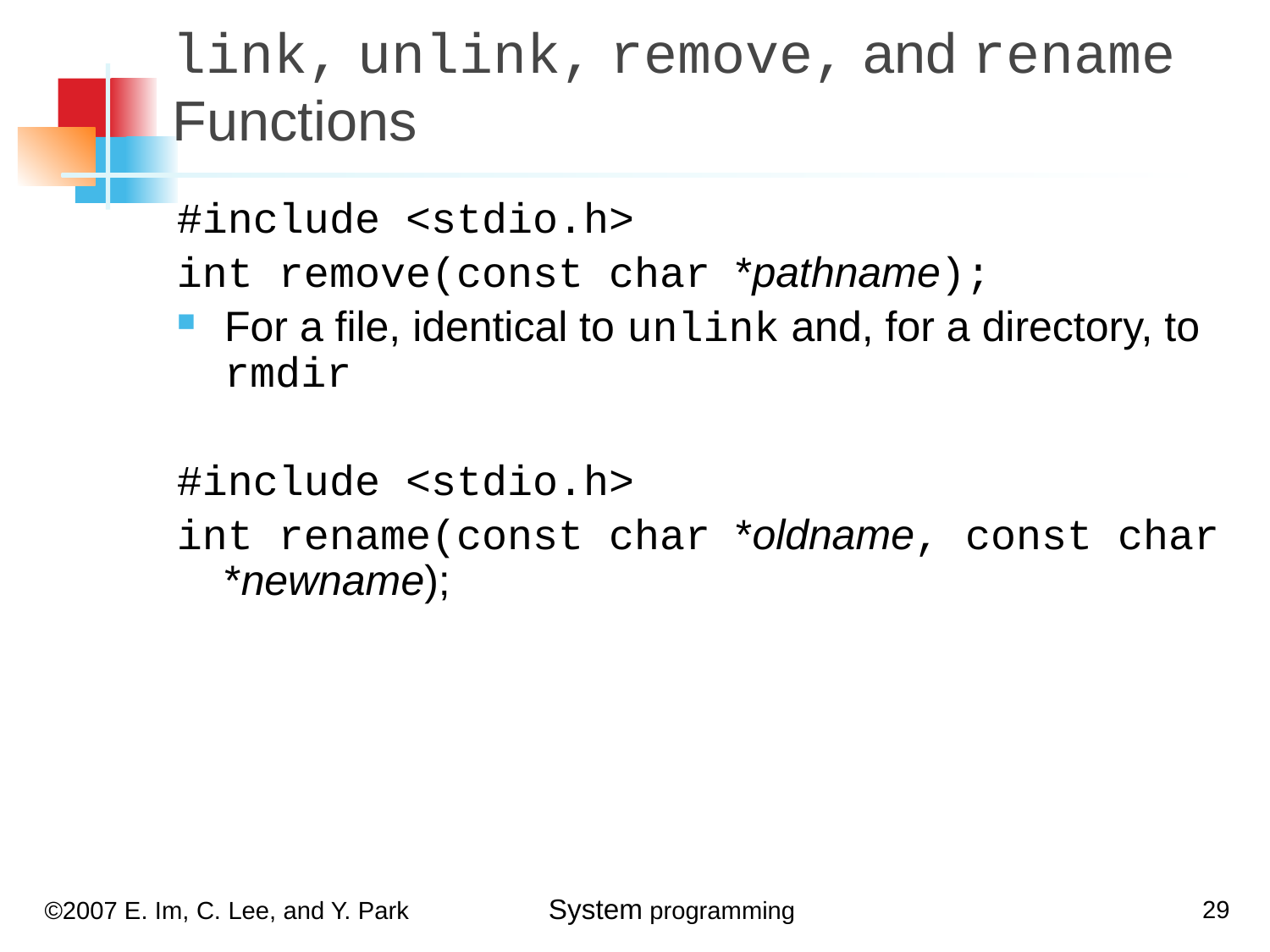

# link, unlink, remove, and rename Functions
#include <stdio.h>
int remove(const char *pathname);
For a file, identical to unlink and, for a directory, to rmdir

#include <stdio.h>
int rename(const char *oldname, const char *newname);
29
©2007 E. Im, C. Lee, and Y. Park